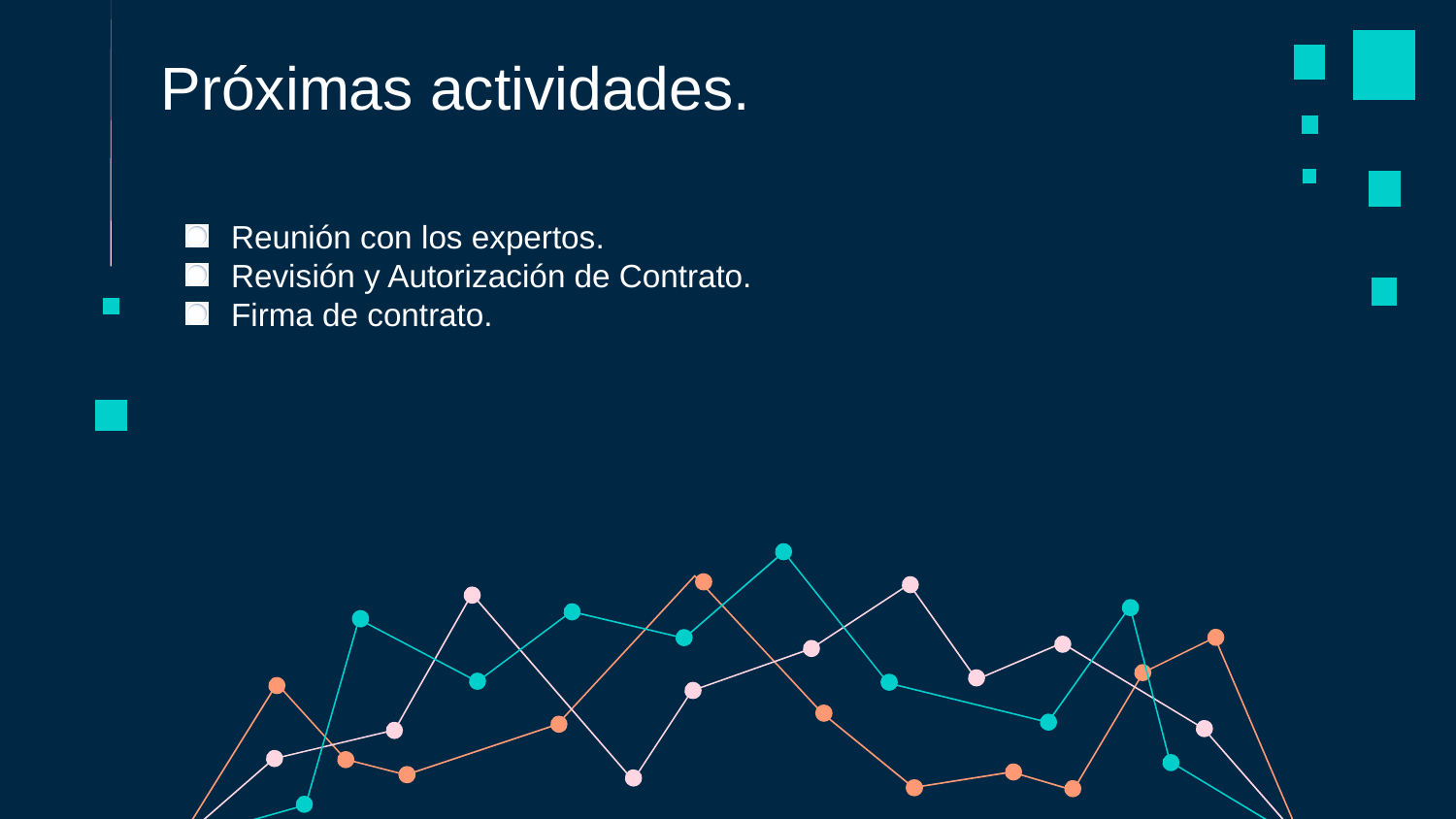

Próximas actividades.

Reunión con los expertos.
Revisión y Autorización de Contrato.
Firma de contrato.